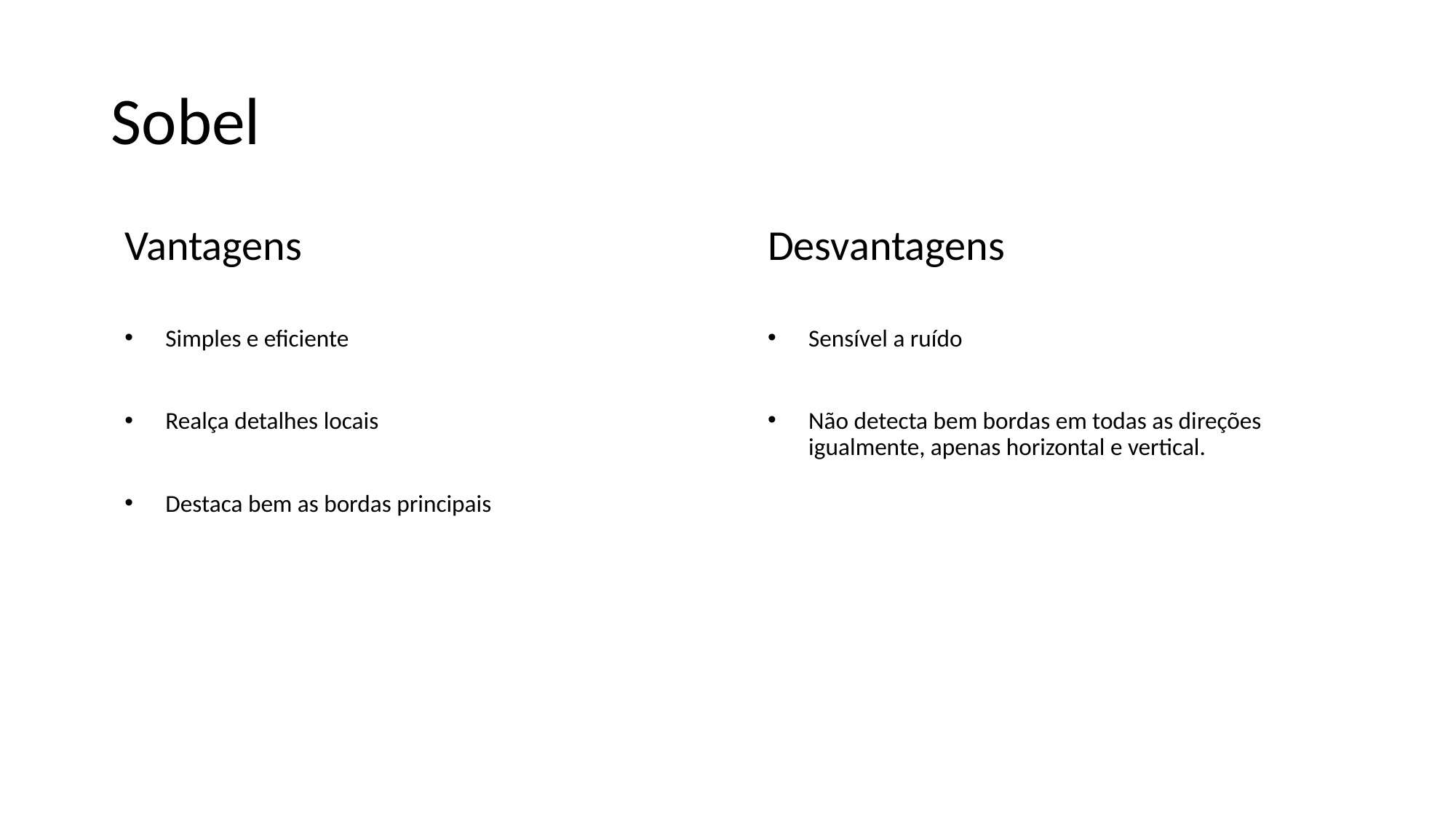

# Sobel
Vantagens

Simples e eficiente

Realça detalhes locais

Destaca bem as bordas principais
Desvantagens

Sensível a ruído

Não detecta bem bordas em todas as direções igualmente, apenas horizontal e vertical.